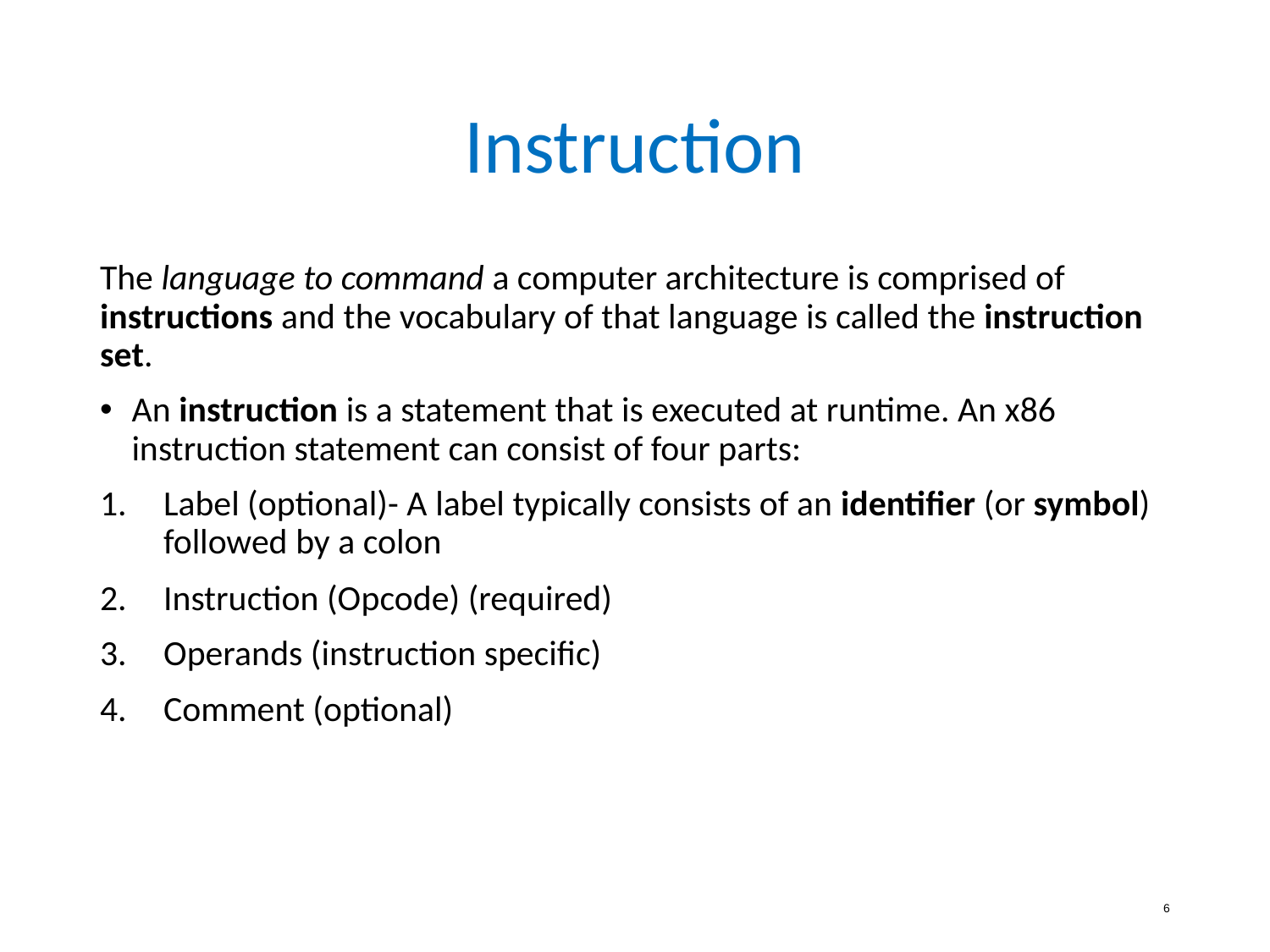

# Instruction
The language to command a computer architecture is comprised of instructions and the vocabulary of that language is called the instruction set.
An instruction is a statement that is executed at runtime. An x86 instruction statement can consist of four parts:
Label (optional)- A label typically consists of an identifier (or symbol) followed by a colon
Instruction (Opcode) (required)
Operands (instruction specific)
Comment (optional)

6